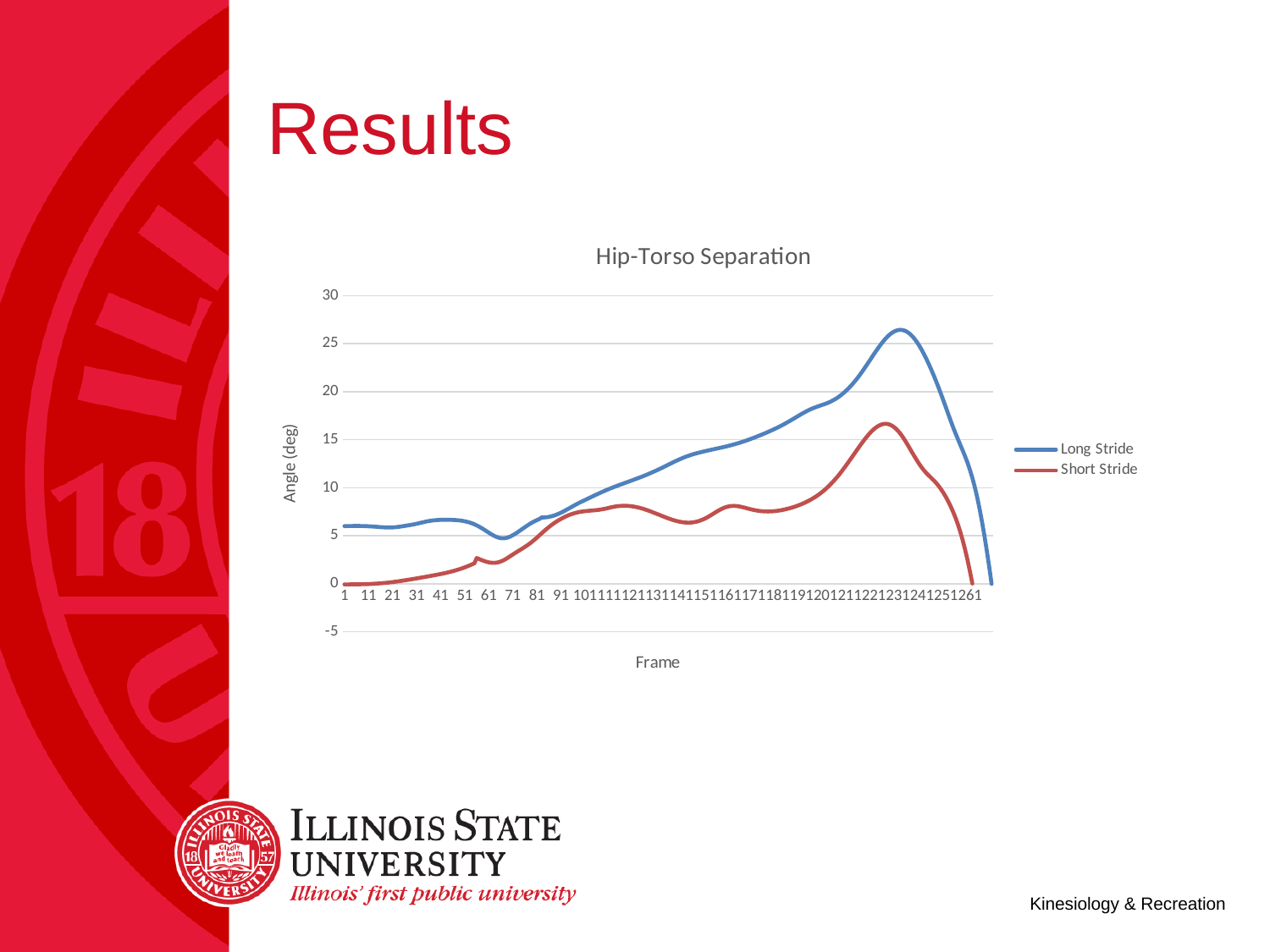

# Results

### Chart: Hip-Torso Separation

| Category |  |  |
|---|---|---|